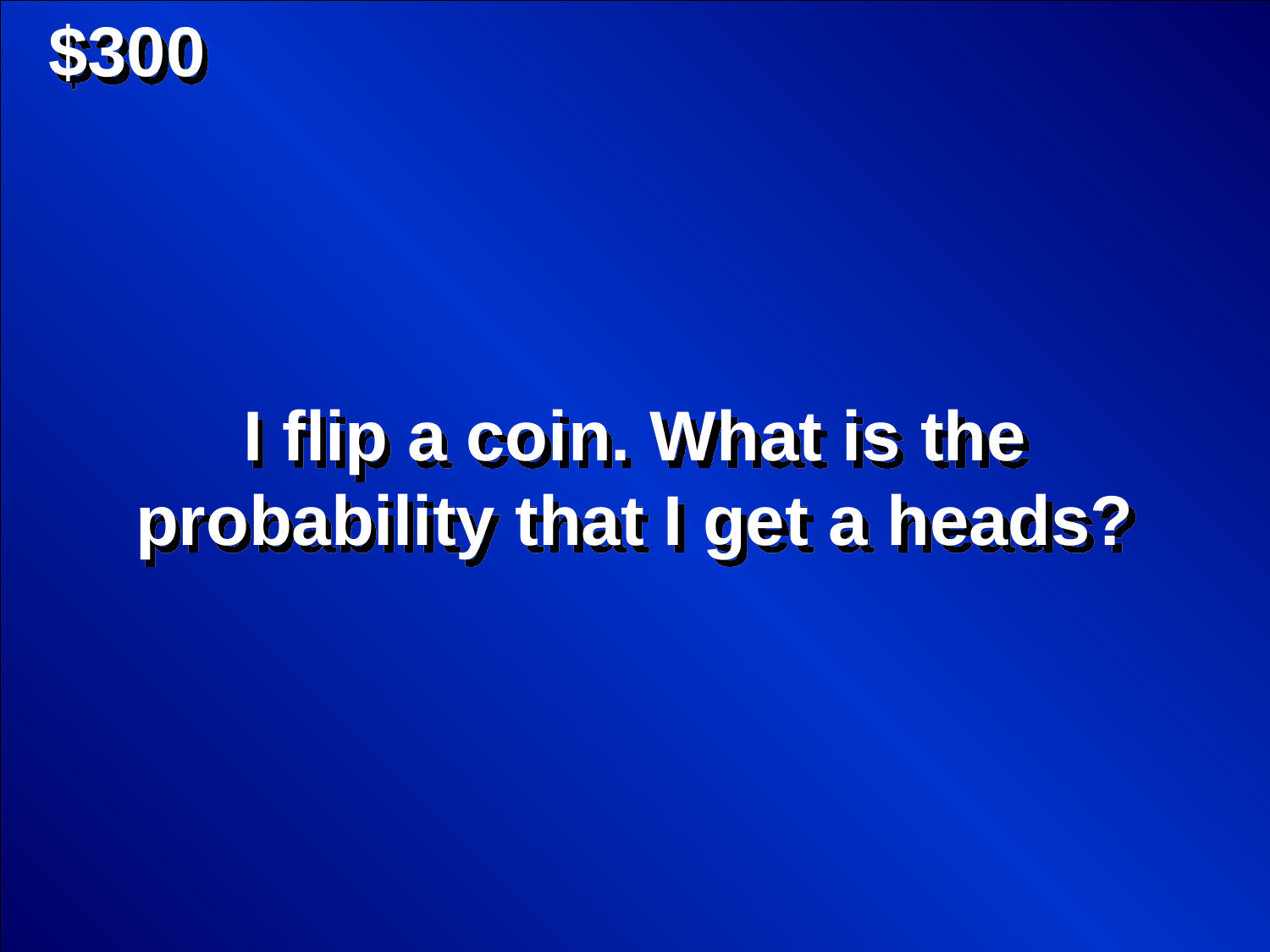

$300
I flip a coin. What is the probability that I get a heads?